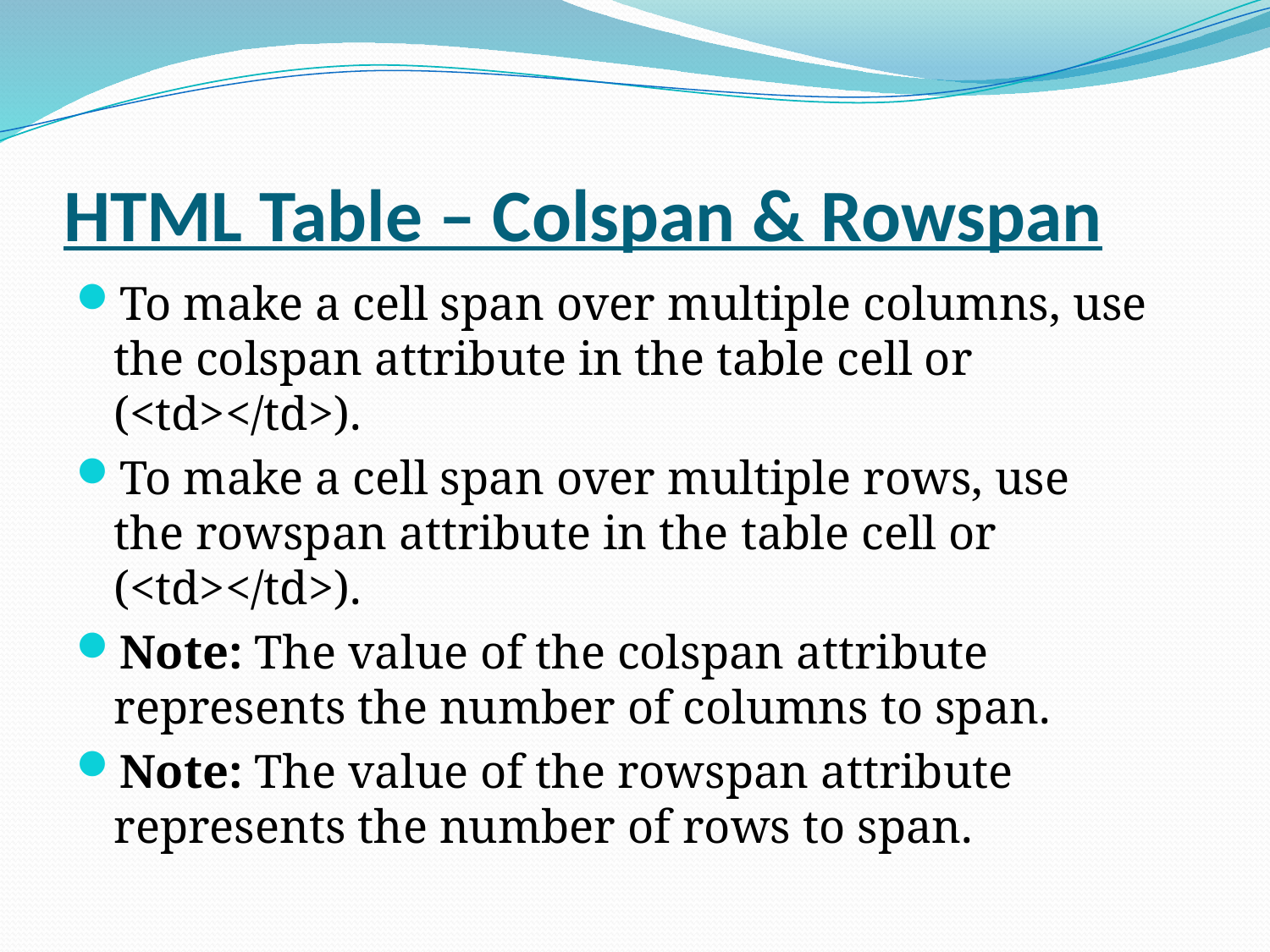

# HTML Table – Colspan & Rowspan
To make a cell span over multiple columns, use the colspan attribute in the table cell or (<td></td>).
To make a cell span over multiple rows, use the rowspan attribute in the table cell or (<td></td>).
Note: The value of the colspan attribute represents the number of columns to span.
Note: The value of the rowspan attribute represents the number of rows to span.